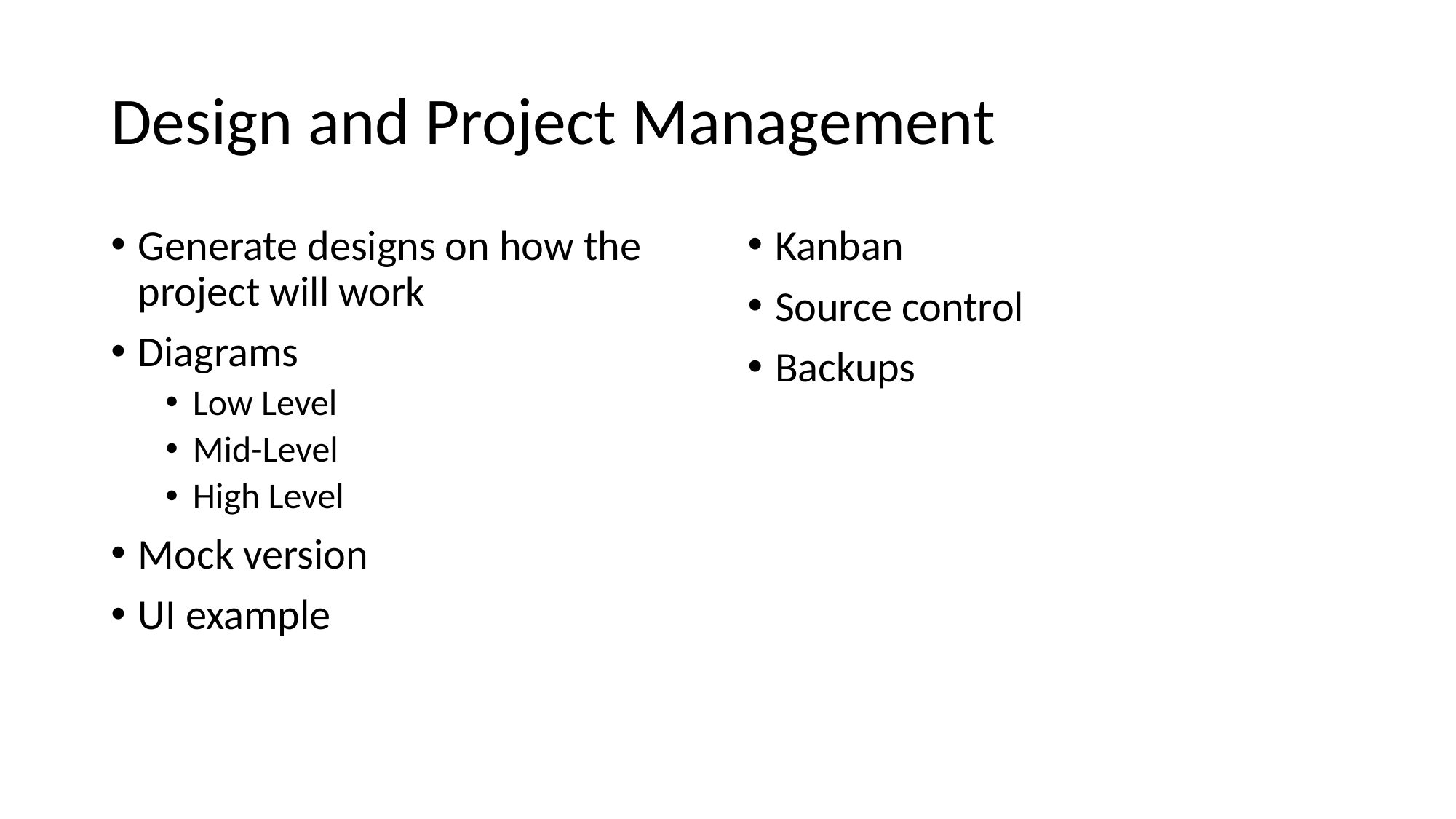

# Design and Project Management
Generate designs on how the project will work
Diagrams
Low Level
Mid-Level
High Level
Mock version
UI example

Kanban
Source control
Backups